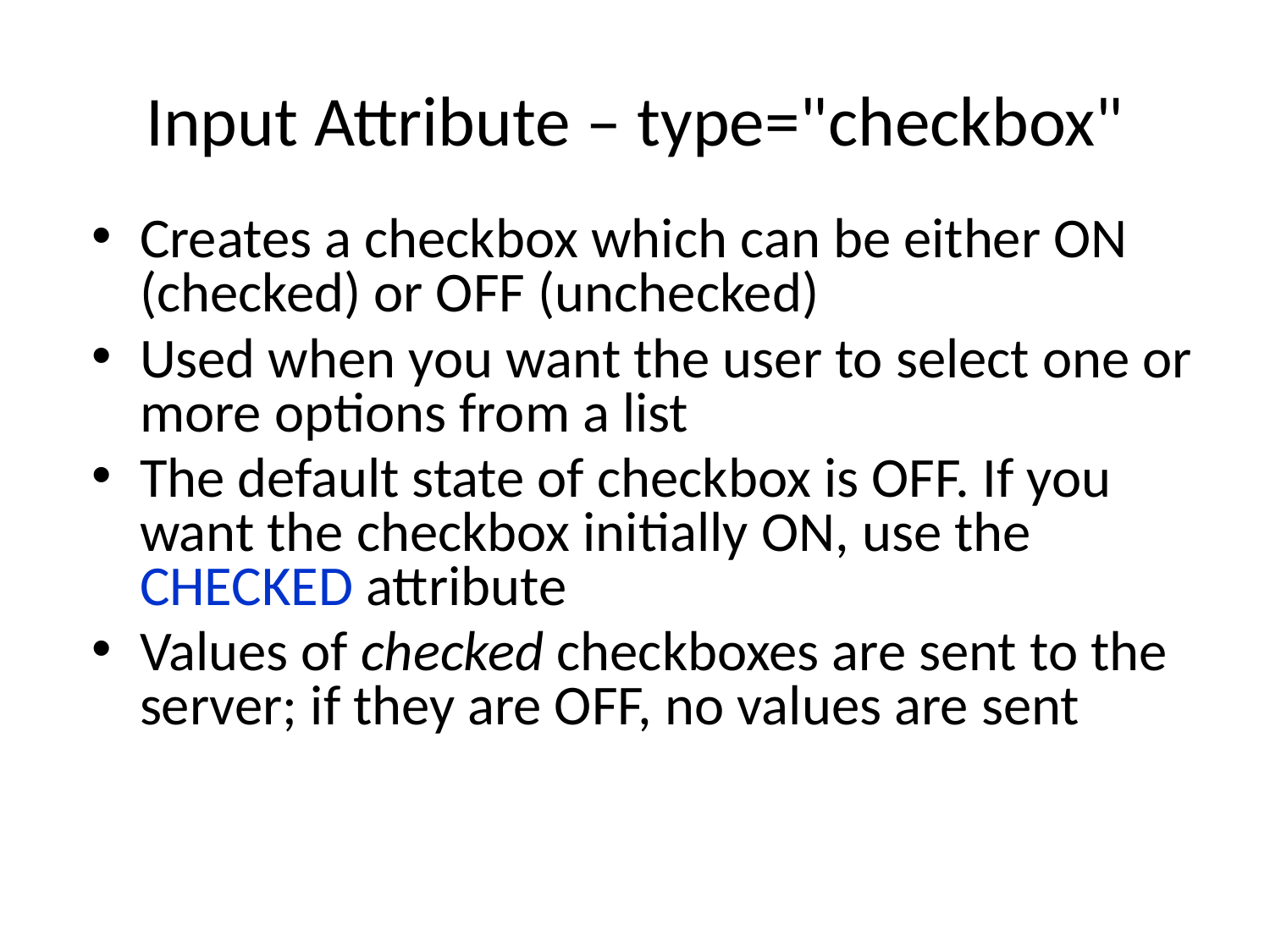

# Input Attribute – type="checkbox"
Creates a checkbox which can be either ON (checked) or OFF (unchecked)
Used when you want the user to select one or more options from a list
The default state of checkbox is OFF. If you want the checkbox initially ON, use the CHECKED attribute
Values of checked checkboxes are sent to the server; if they are OFF, no values are sent